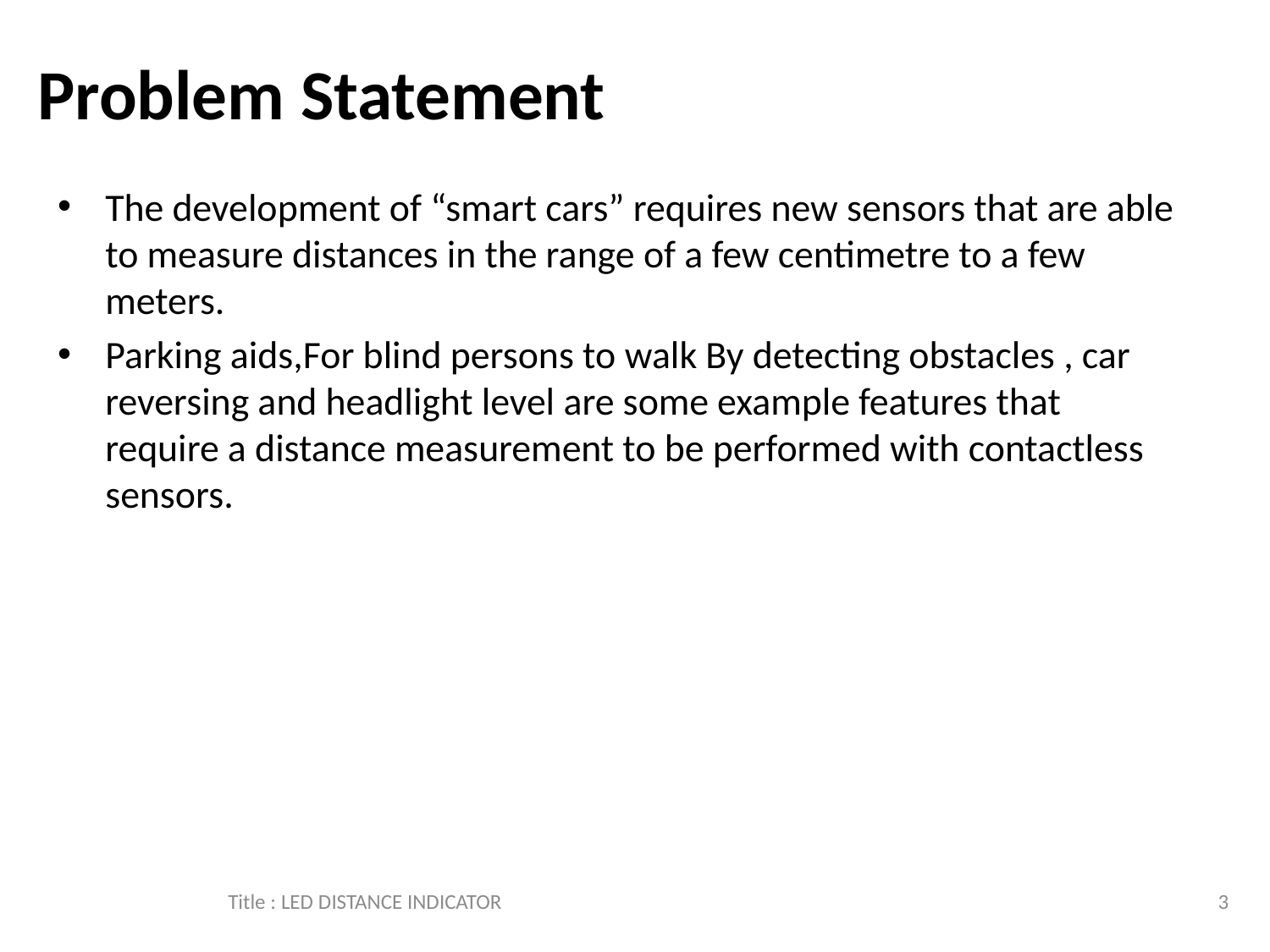

# Problem Statement
The development of “smart cars” requires new sensors that are able to measure distances in the range of a few centimetre to a few meters.
Parking aids,For blind persons to walk By detecting obstacles , car reversing and headlight level are some example features that require a distance measurement to be performed with contactless sensors.
Title : LED DISTANCE INDICATOR
3